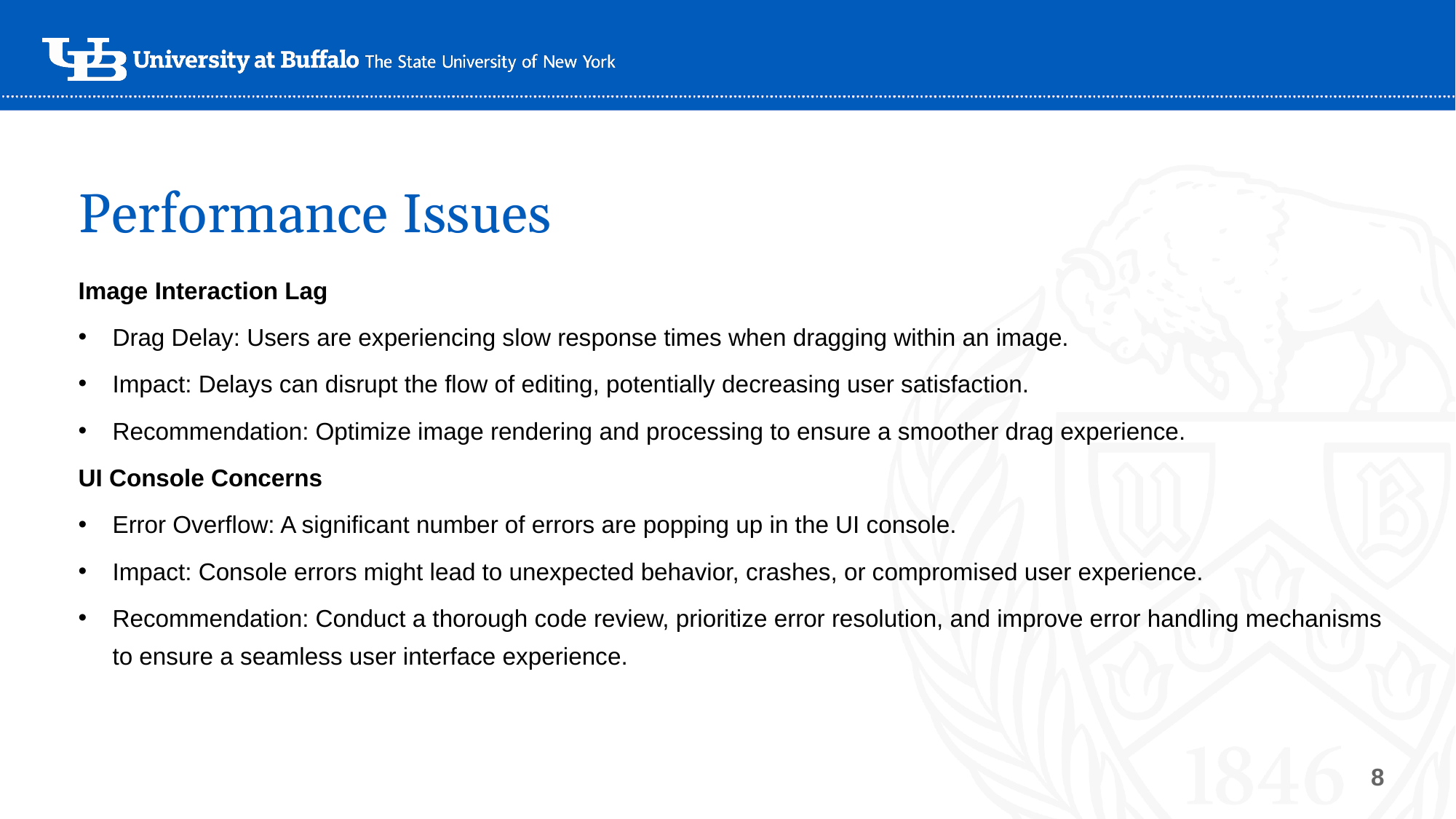

Performance Issues
Image Interaction Lag
Drag Delay: Users are experiencing slow response times when dragging within an image.
Impact: Delays can disrupt the flow of editing, potentially decreasing user satisfaction.
Recommendation: Optimize image rendering and processing to ensure a smoother drag experience.
UI Console Concerns
Error Overflow: A significant number of errors are popping up in the UI console.
Impact: Console errors might lead to unexpected behavior, crashes, or compromised user experience.
Recommendation: Conduct a thorough code review, prioritize error resolution, and improve error handling mechanisms to ensure a seamless user interface experience.

8